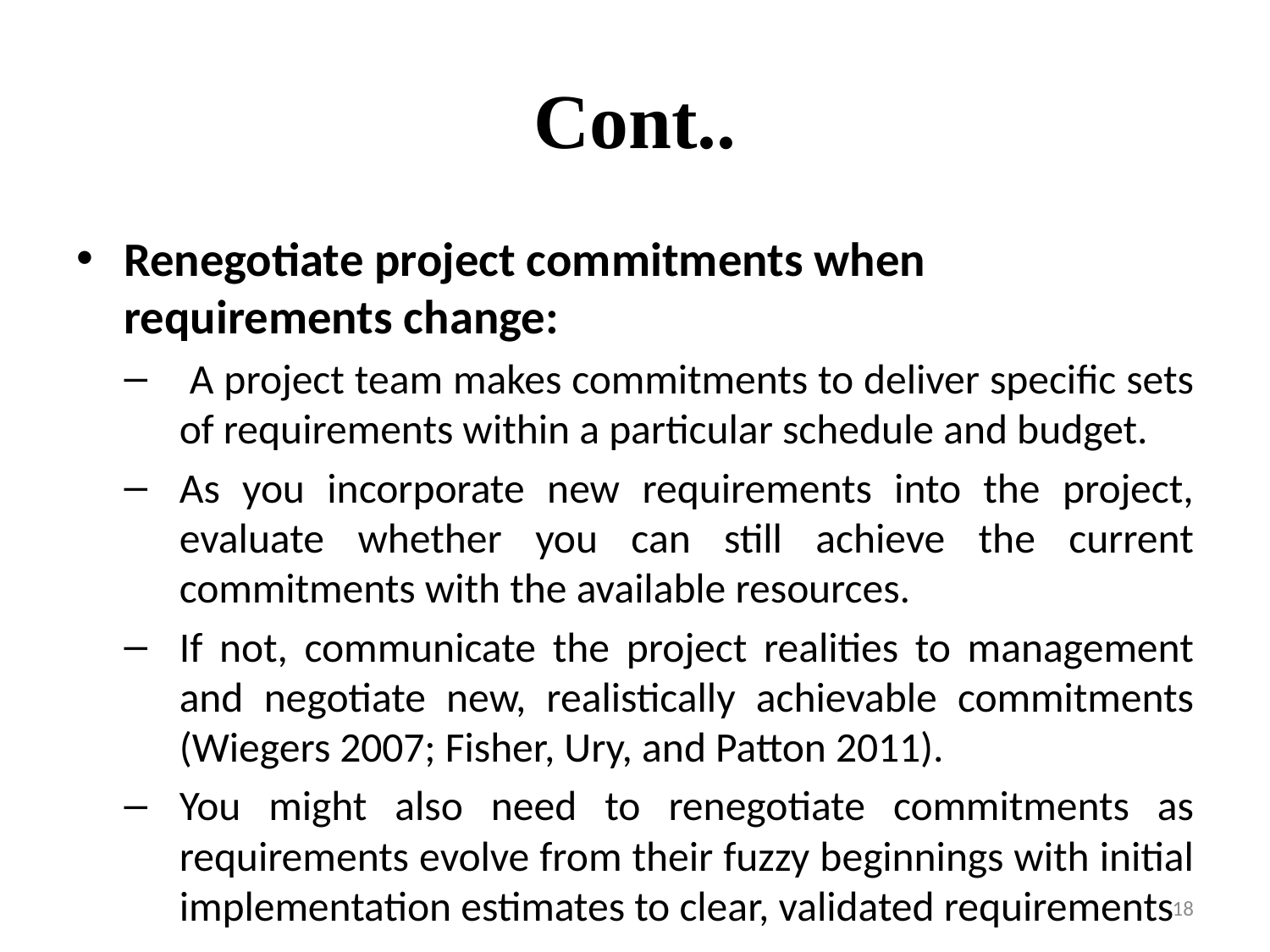

# Cont..
Renegotiate project commitments when requirements change:
 A project team makes commitments to deliver specific sets of requirements within a particular schedule and budget.
As you incorporate new requirements into the project, evaluate whether you can still achieve the current commitments with the available resources.
If not, communicate the project realities to management and negotiate new, realistically achievable commitments (Wiegers 2007; Fisher, Ury, and Patton 2011).
You might also need to renegotiate commitments as requirements evolve from their fuzzy beginnings with initial implementation estimates to clear, validated requirements
18